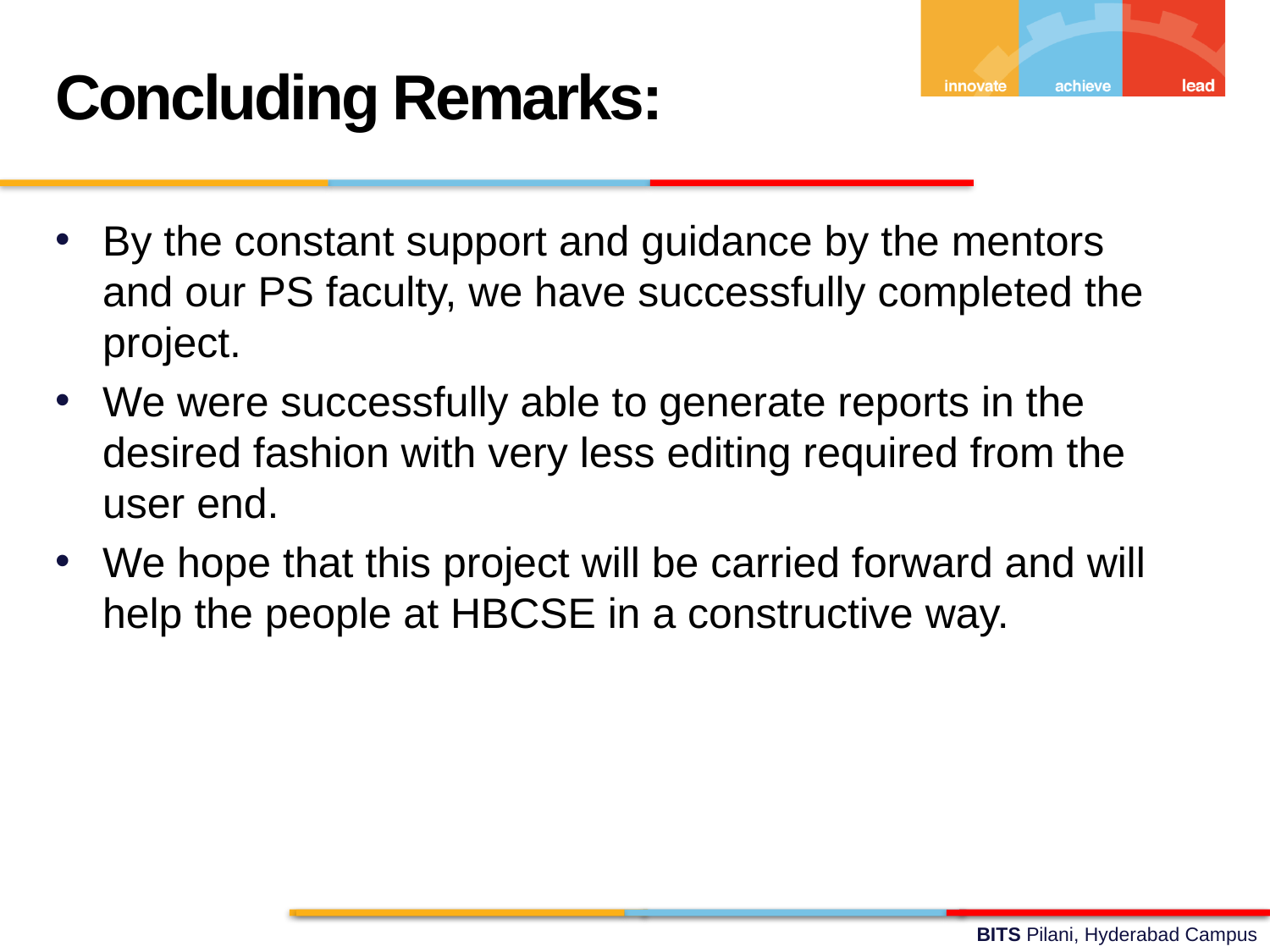

Concluding Remarks:
By the constant support and guidance by the mentors and our PS faculty, we have successfully completed the project.
We were successfully able to generate reports in the desired fashion with very less editing required from the user end.
We hope that this project will be carried forward and will help the people at HBCSE in a constructive way.